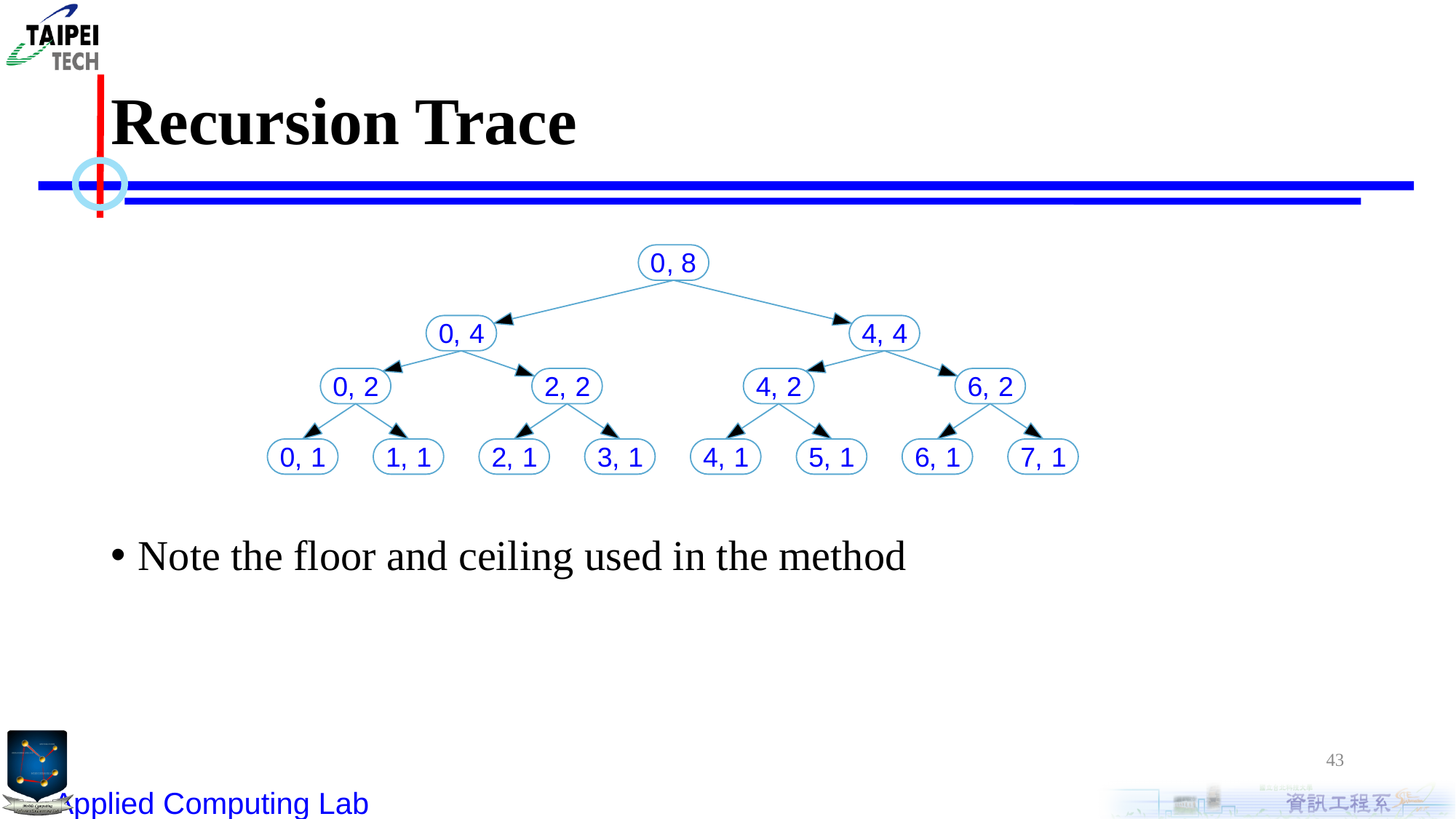

# Recursion Trace

Note the floor and ceiling used in the method

0
,
8

0
,
4
4
,
4

0
,
2
2
,
2
4
,
2
6
,
2

0
,
1
1
,
1
2
,
1
3
,
1
4
,
1
5
,
1
6
,
1
7
,
1
43